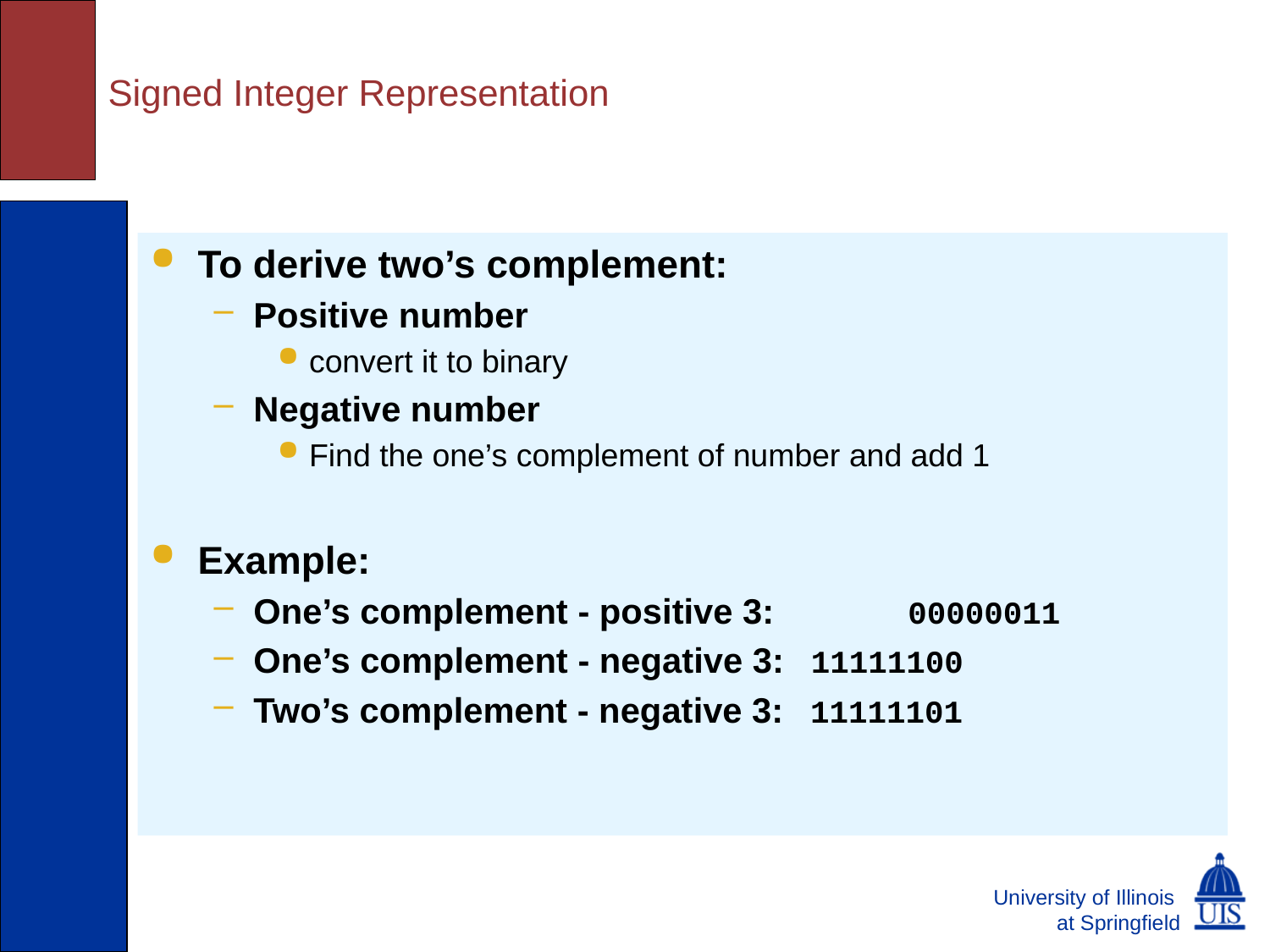

# Signed Integer Representation
To derive two’s complement:
Positive number
convert it to binary
Negative number
Find the one’s complement of number and add 1

Example:
One’s complement - positive 3: 	  00000011
One’s complement - negative 3:   11111100
Two’s complement - negative 3:   11111101